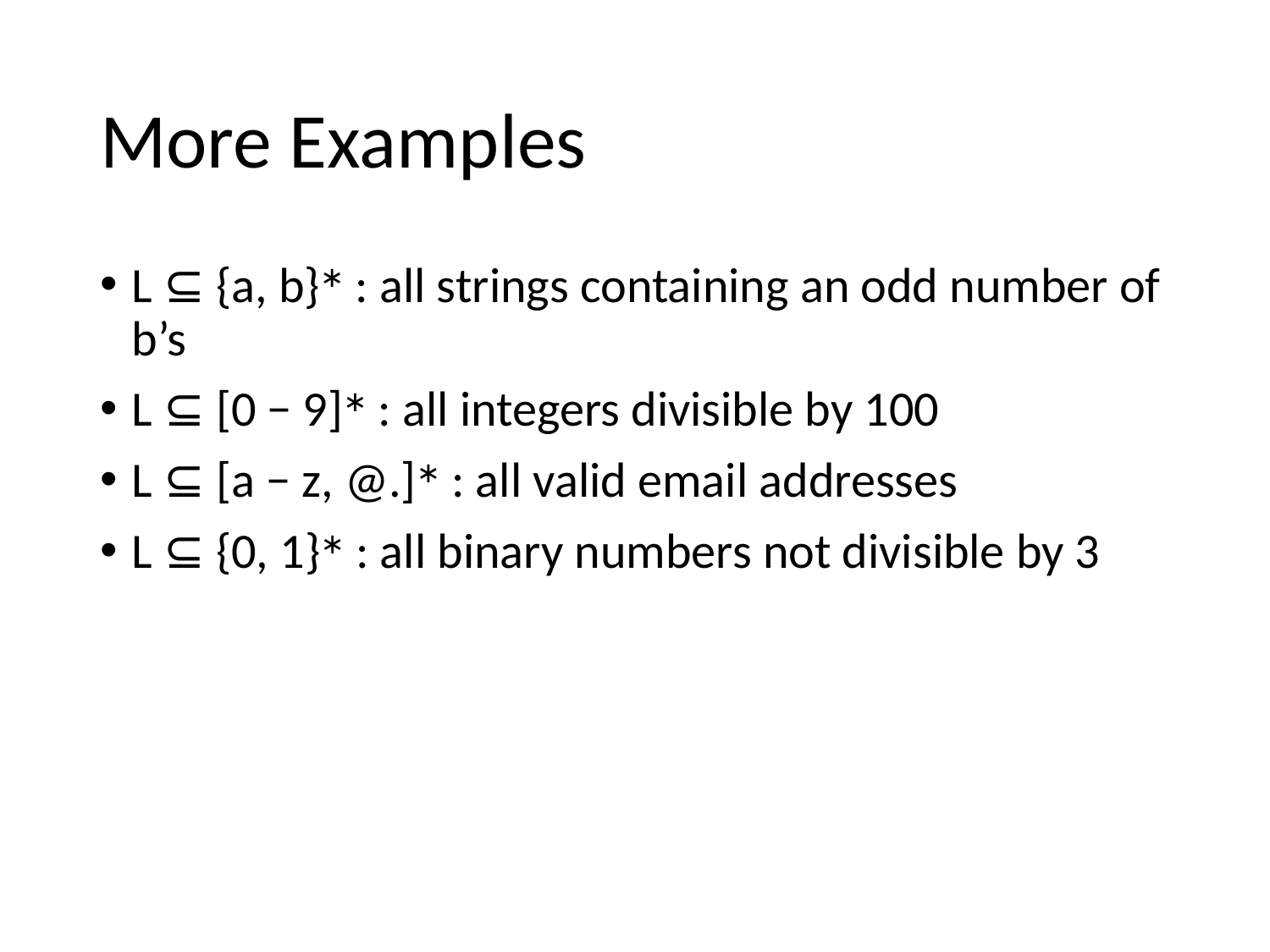

# More Examples
L ⊆ {a, b}∗ : all strings containing an odd number of b’s
L ⊆ [0 − 9]∗ : all integers divisible by 100
L ⊆ [a − z, @.]∗ : all valid email addresses
L ⊆ {0, 1}∗ : all binary numbers not divisible by 3